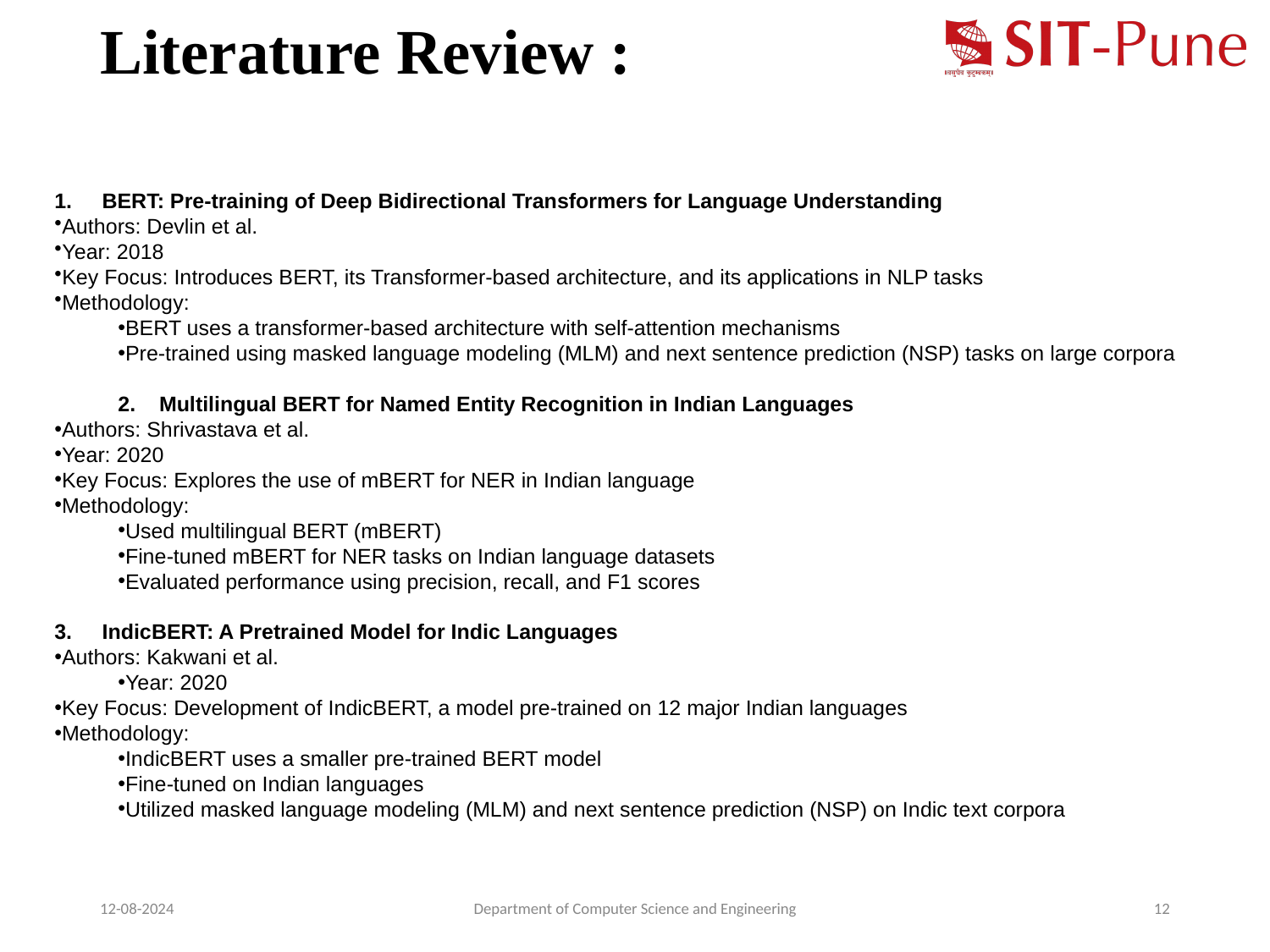

# Literature Review :
BERT: Pre-training of Deep Bidirectional Transformers for Language Understanding
Authors: Devlin et al.
Year: 2018
Key Focus: Introduces BERT, its Transformer-based architecture, and its applications in NLP tasks
Methodology:
BERT uses a transformer-based architecture with self-attention mechanisms
Pre-trained using masked language modeling (MLM) and next sentence prediction (NSP) tasks on large corpora

2.    Multilingual BERT for Named Entity Recognition in Indian Languages
Authors: Shrivastava et al.
Year: 2020
Key Focus: Explores the use of mBERT for NER in Indian language
Methodology:
Used multilingual BERT (mBERT)
Fine-tuned mBERT for NER tasks on Indian language datasets
Evaluated performance using precision, recall, and F1 scores

IndicBERT: A Pretrained Model for Indic Languages
Authors: Kakwani et al.
Year: 2020
Key Focus: Development of IndicBERT, a model pre-trained on 12 major Indian languages
Methodology:
IndicBERT uses a smaller pre-trained BERT model
Fine-tuned on Indian languages
Utilized masked language modeling (MLM) and next sentence prediction (NSP) on Indic text corpora

12-08-2024
Department of Computer Science and Engineering
12